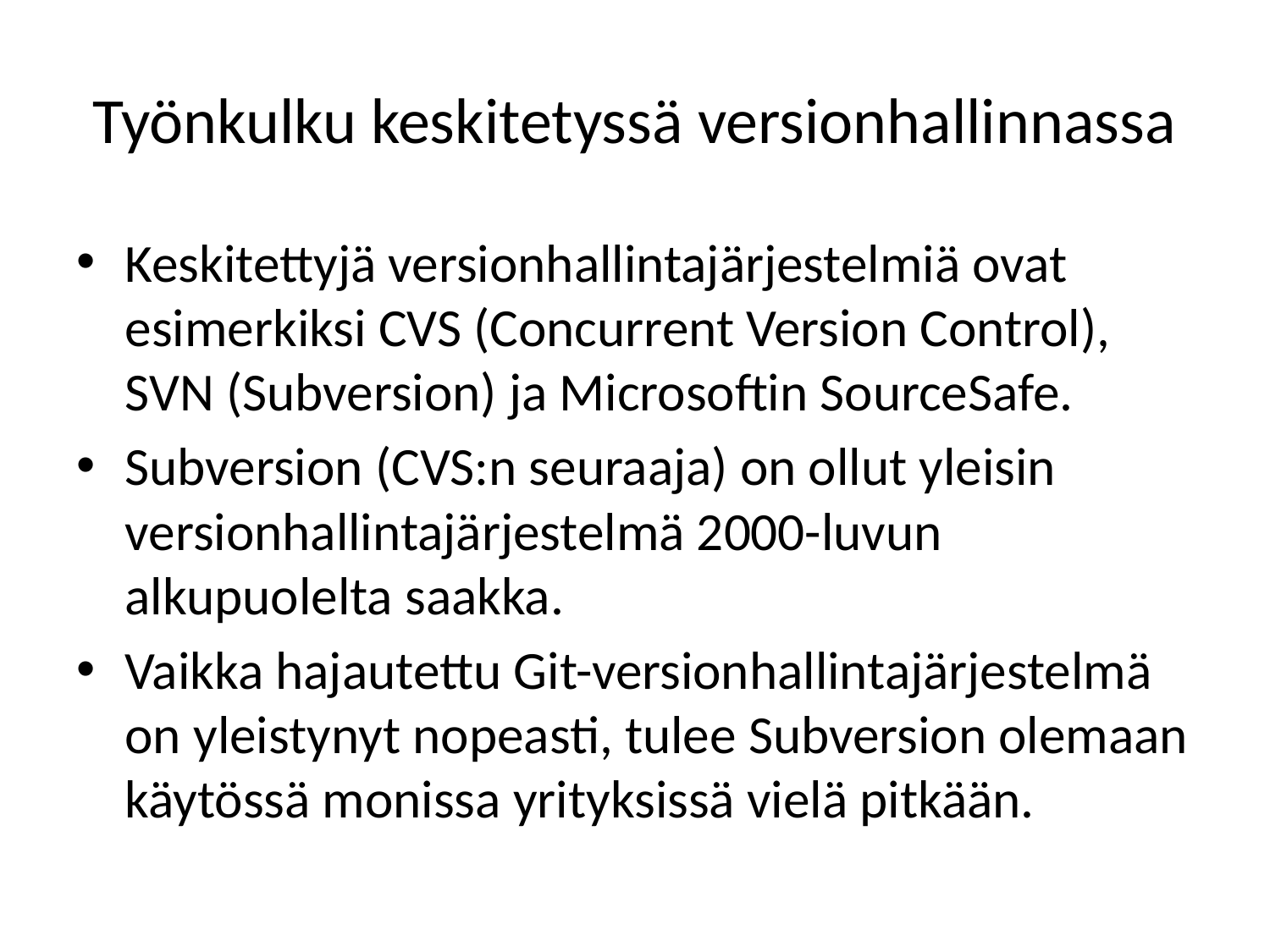

# Työnkulku keskitetyssä versionhallinnassa
Keskitettyjä versionhallintajärjestelmiä ovat esimerkiksi CVS (Concurrent Version Control), SVN (Subversion) ja Microsoftin SourceSafe.
Subversion (CVS:n seuraaja) on ollut yleisin versionhallintajärjestelmä 2000-luvun alkupuolelta saakka.
Vaikka hajautettu Git-versionhallintajärjestelmä on yleistynyt nopeasti, tulee Subversion olemaan käytössä monissa yrityksissä vielä pitkään.